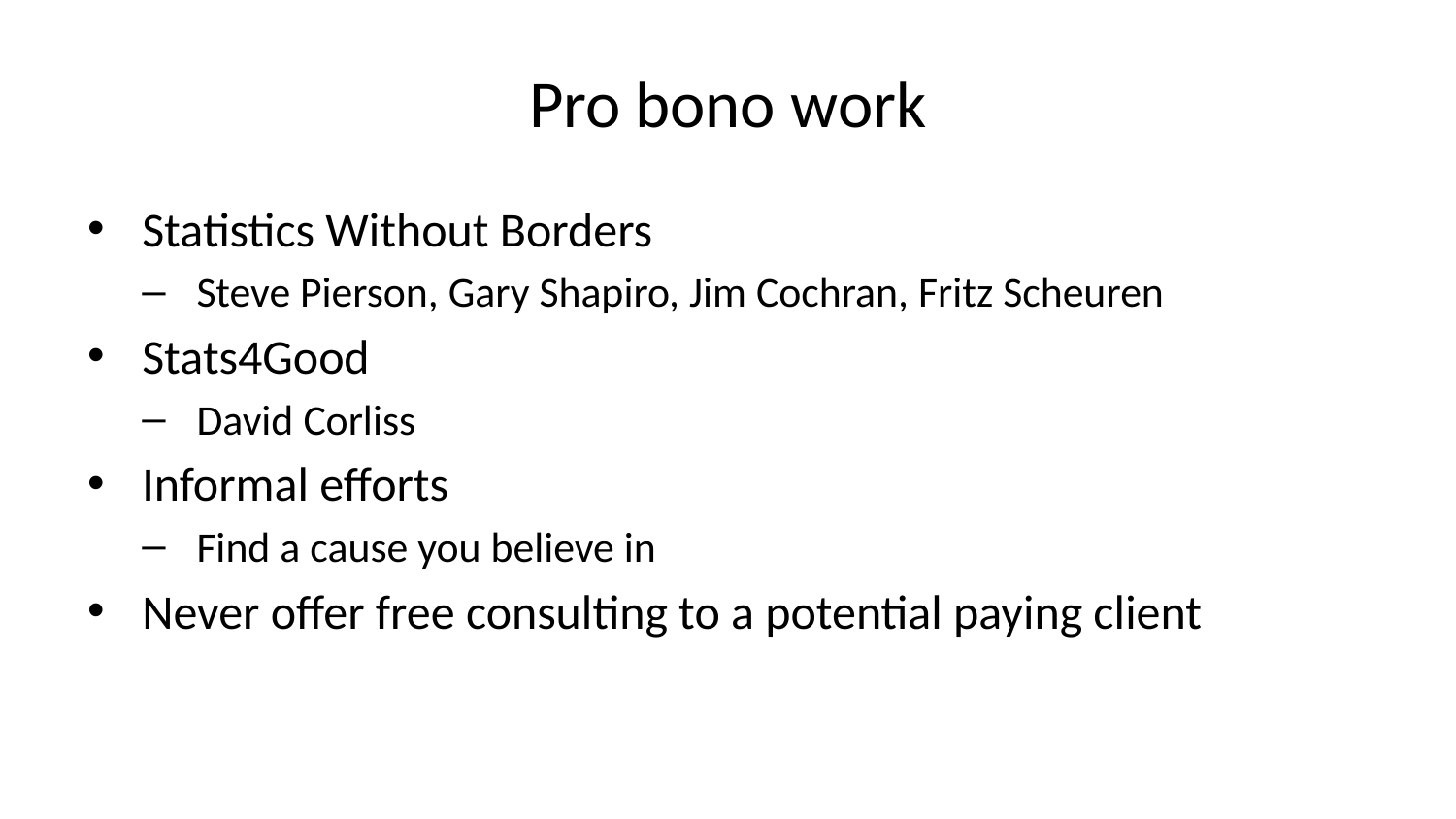

# Pro bono work
Statistics Without Borders
Steve Pierson, Gary Shapiro, Jim Cochran, Fritz Scheuren
Stats4Good
David Corliss
Informal efforts
Find a cause you believe in
Never offer free consulting to a potential paying client